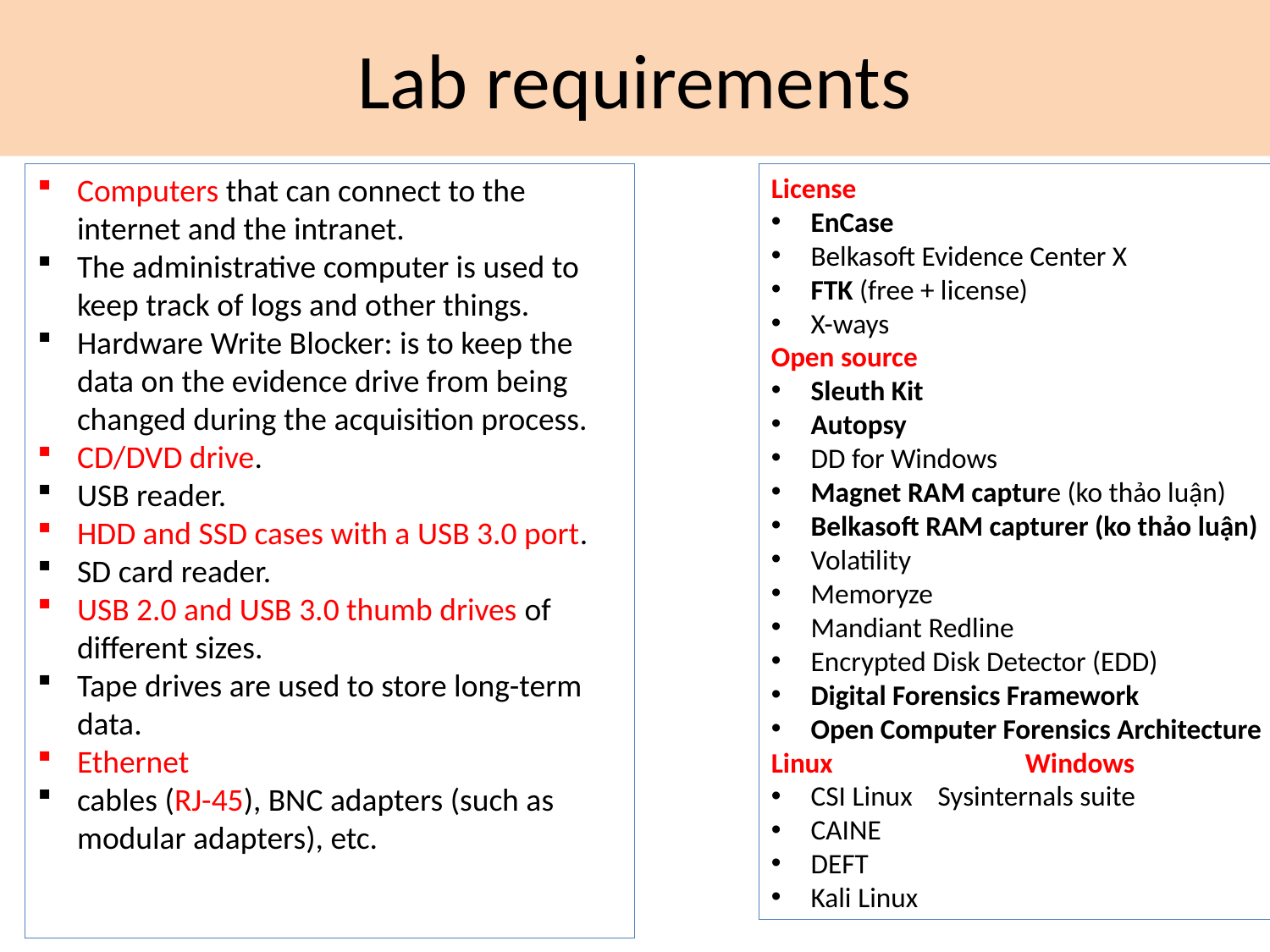

# Lab requirements
License
EnCase
Belkasoft Evidence Center X
FTK (free + license)
X-ways
Open source
Sleuth Kit
Autopsy
DD for Windows
Magnet RAM capture (ko thảo luận)
Belkasoft RAM capturer (ko thảo luận)
Volatility
Memoryze
Mandiant Redline
Encrypted Disk Detector (EDD)
Digital Forensics Framework
Open Computer Forensics Architecture
Linux		Windows
CSI Linux	Sysinternals suite
CAINE
DEFT
Kali Linux
Computers that can connect to the internet and the intranet.
The administrative computer is used to keep track of logs and other things.
Hardware Write Blocker: is to keep the data on the evidence drive from being changed during the acquisition process.
CD/DVD drive.
USB reader.
HDD and SSD cases with a USB 3.0 port.
SD card reader.
USB 2.0 and USB 3.0 thumb drives of different sizes.
Tape drives are used to store long-term data.
Ethernet
cables (RJ-45), BNC adapters (such as modular adapters), etc.